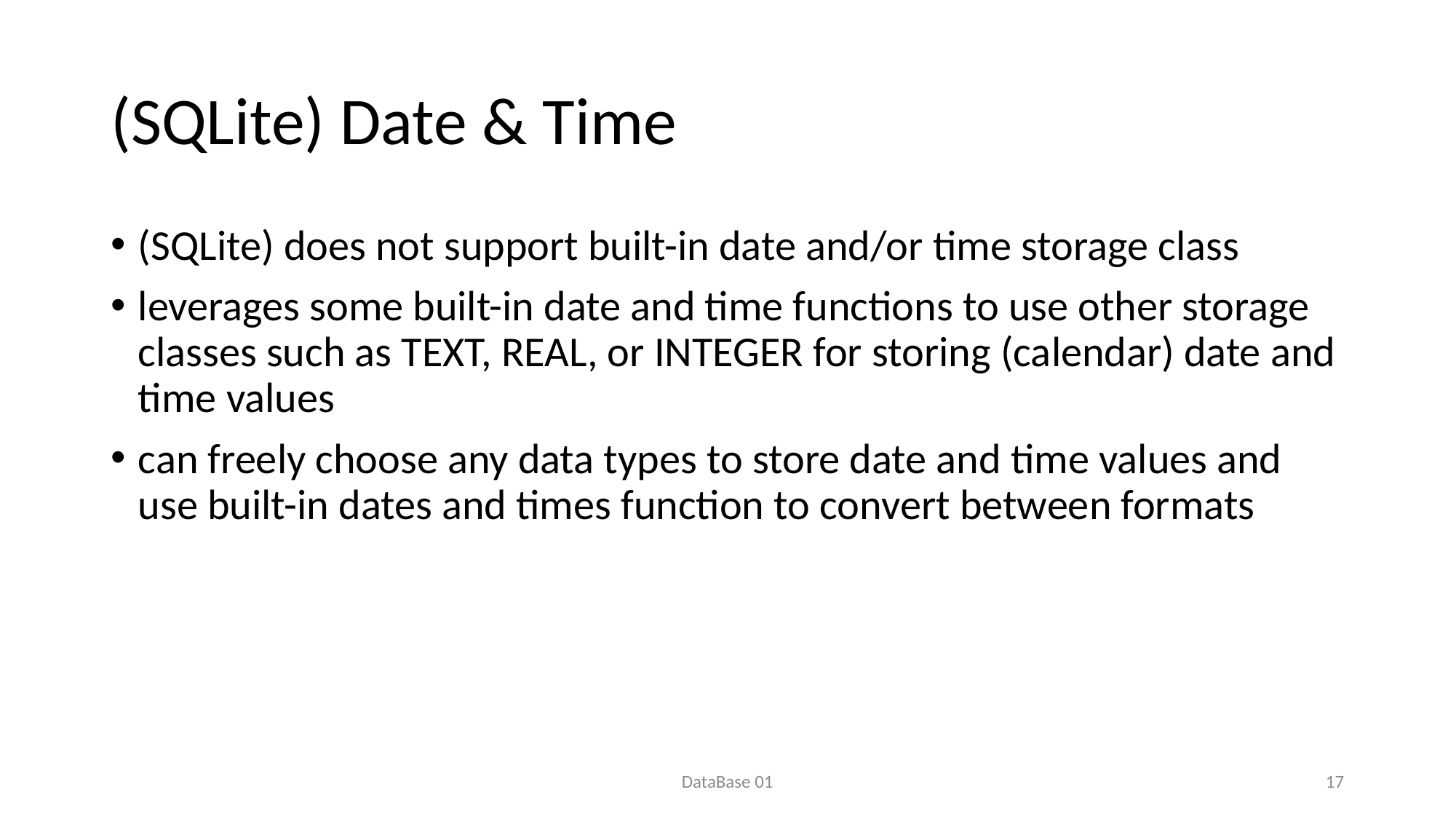

# (SQLite) Date & Time
(SQLite) does not support built-in date and/or time storage class
leverages some built-in date and time functions to use other storage classes such as TEXT, REAL, or INTEGER for storing (calendar) date and time values
can freely choose any data types to store date and time values and use built-in dates and times function to convert between formats
DataBase 01
17